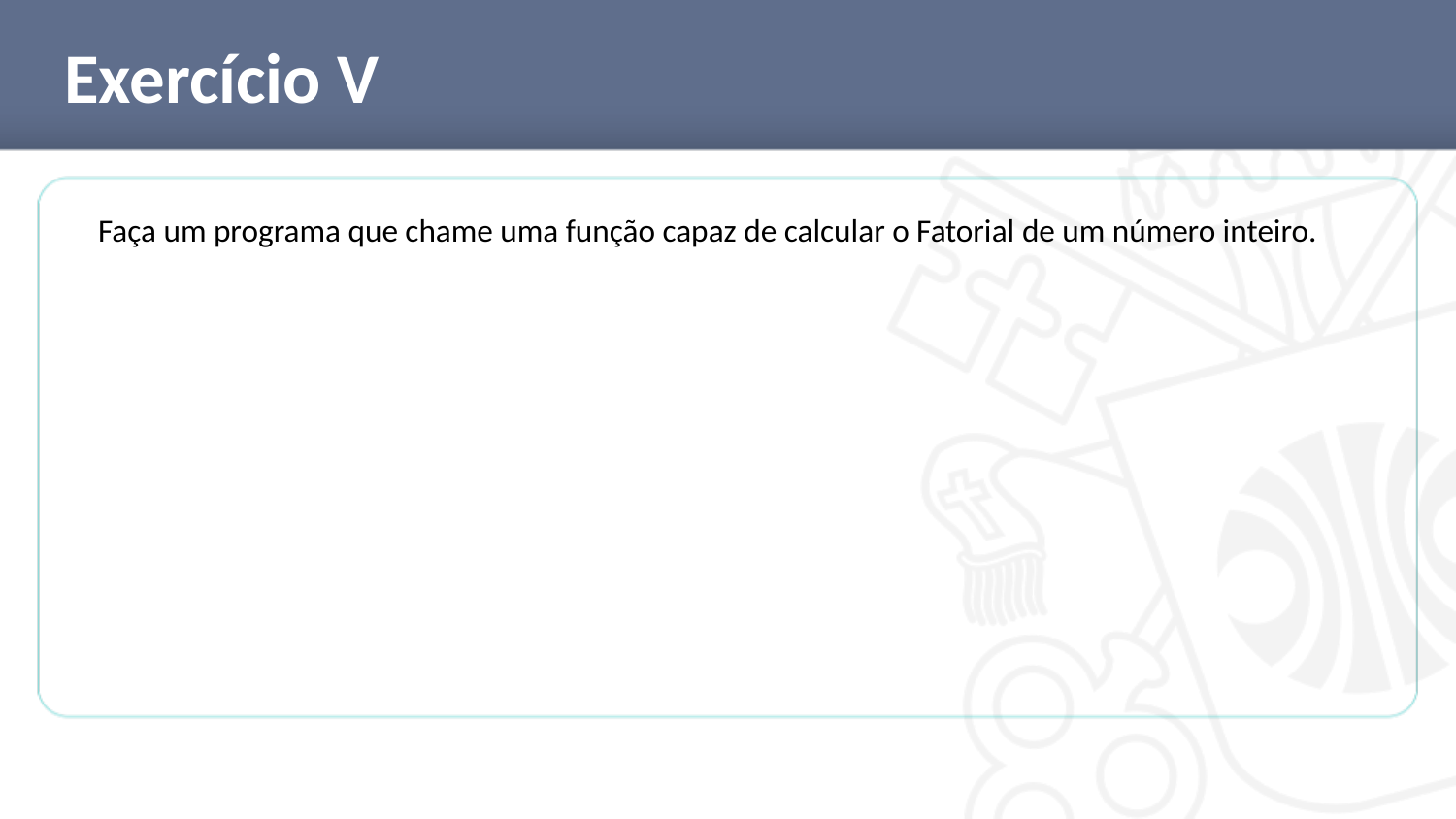

# Exercício V
Faça um programa que chame uma função capaz de calcular o Fatorial de um número inteiro.